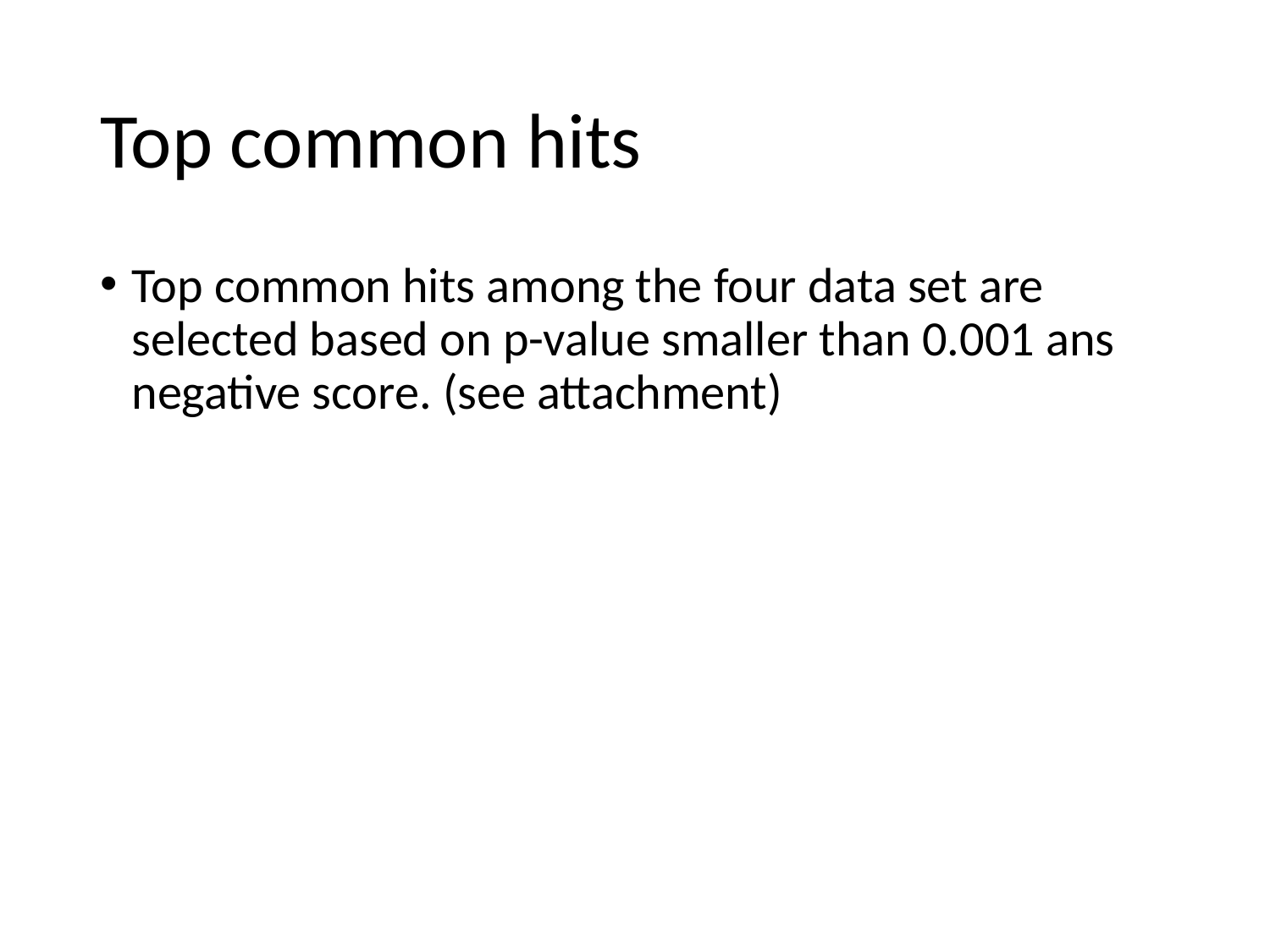

# Top common hits
Top common hits among the four data set are selected based on p-value smaller than 0.001 ans negative score. (see attachment)